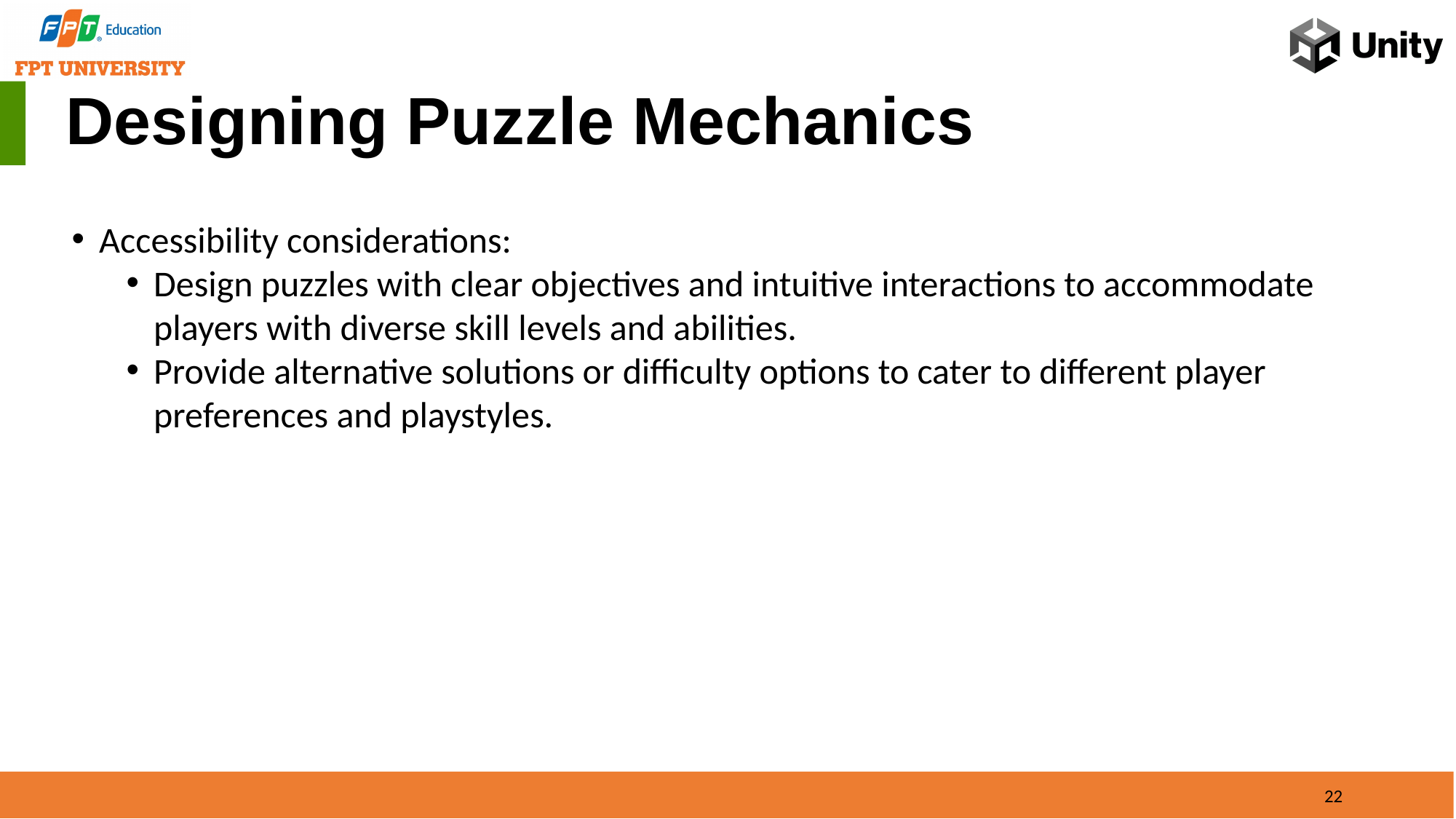

Designing Puzzle Mechanics
Accessibility considerations:
Design puzzles with clear objectives and intuitive interactions to accommodate players with diverse skill levels and abilities.
Provide alternative solutions or difficulty options to cater to different player preferences and playstyles.
22